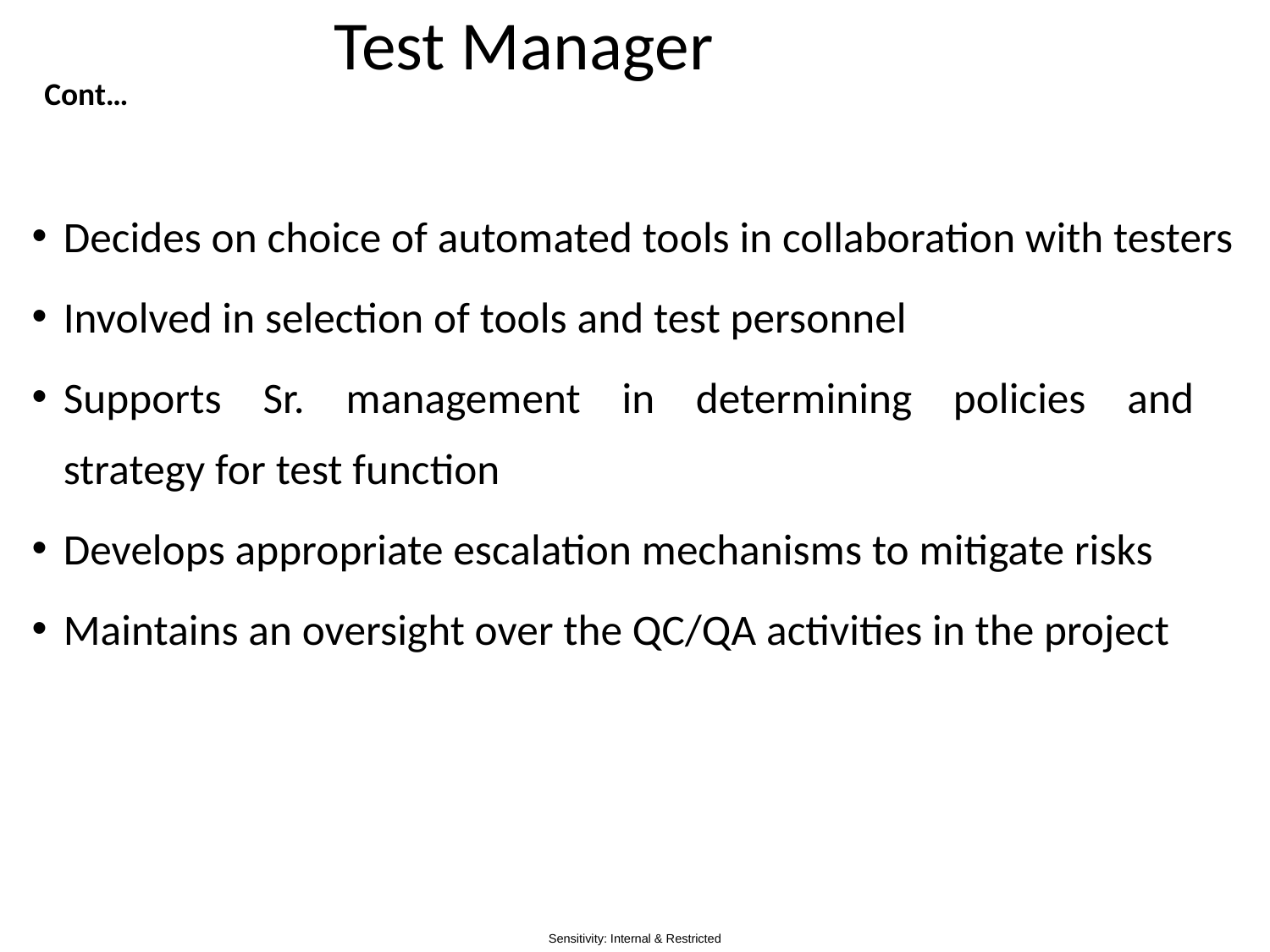

# Test Manager
Cont…
Decides on choice of automated tools in collaboration with testers
Involved in selection of tools and test personnel
Supports Sr. management in determining policies and
strategy for test function
Develops appropriate escalation mechanisms to mitigate risks
Maintains an oversight over the QC/QA activities in the project